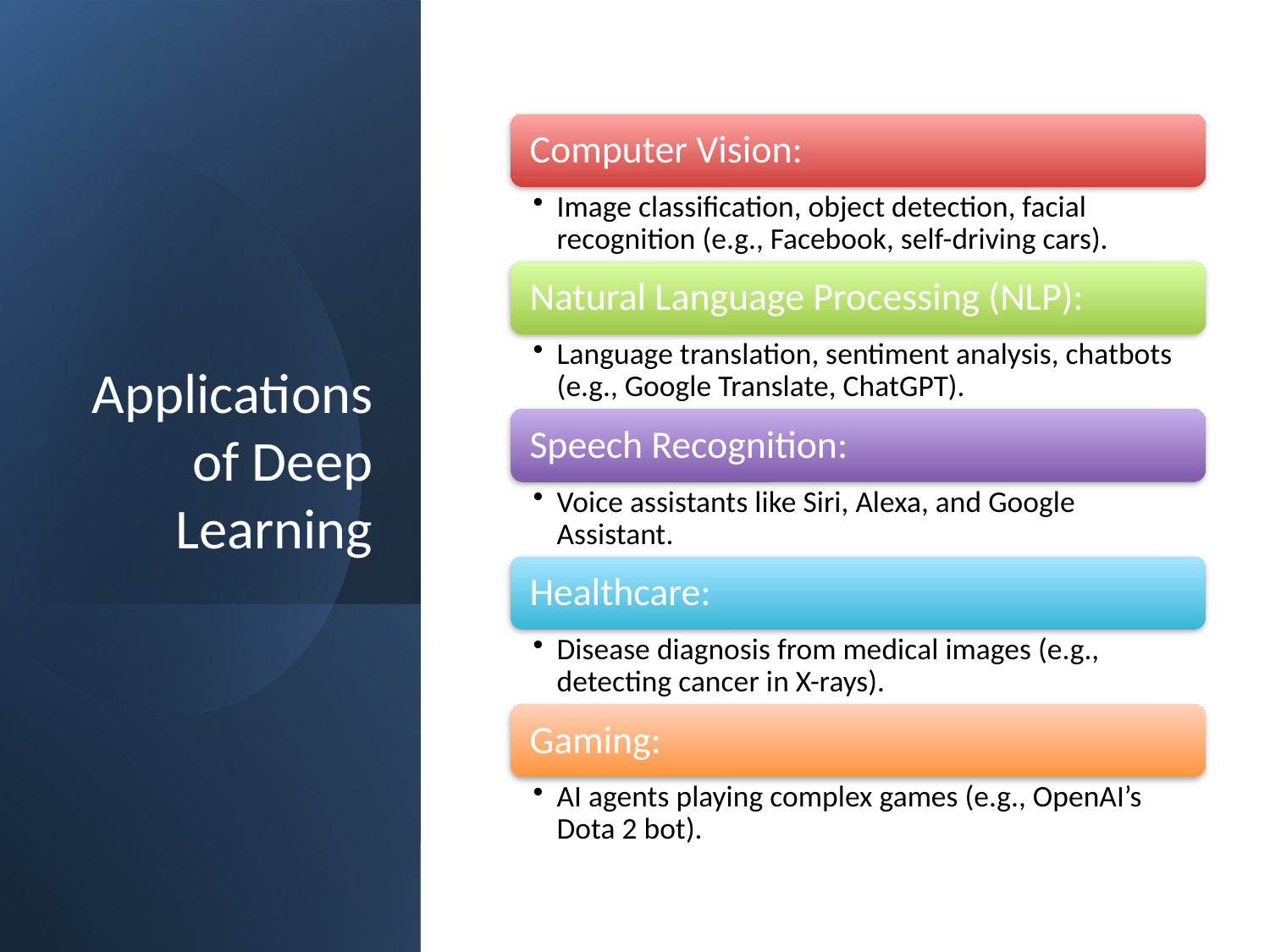

Computer Vision:
Image classification, object detection, facial recognition (e.g., Facebook, self-driving cars).
Natural Language Processing (NLP):
Language translation, sentiment analysis, chatbots (e.g., Google Translate, ChatGPT).
Speech Recognition:
Voice assistants like Siri, Alexa, and Google Assistant.
Healthcare:
Disease diagnosis from medical images (e.g., detecting cancer in X-rays).
Gaming:
AI agents playing complex games (e.g., OpenAI’s Dota 2 bot).

# Applications of Deep Learning